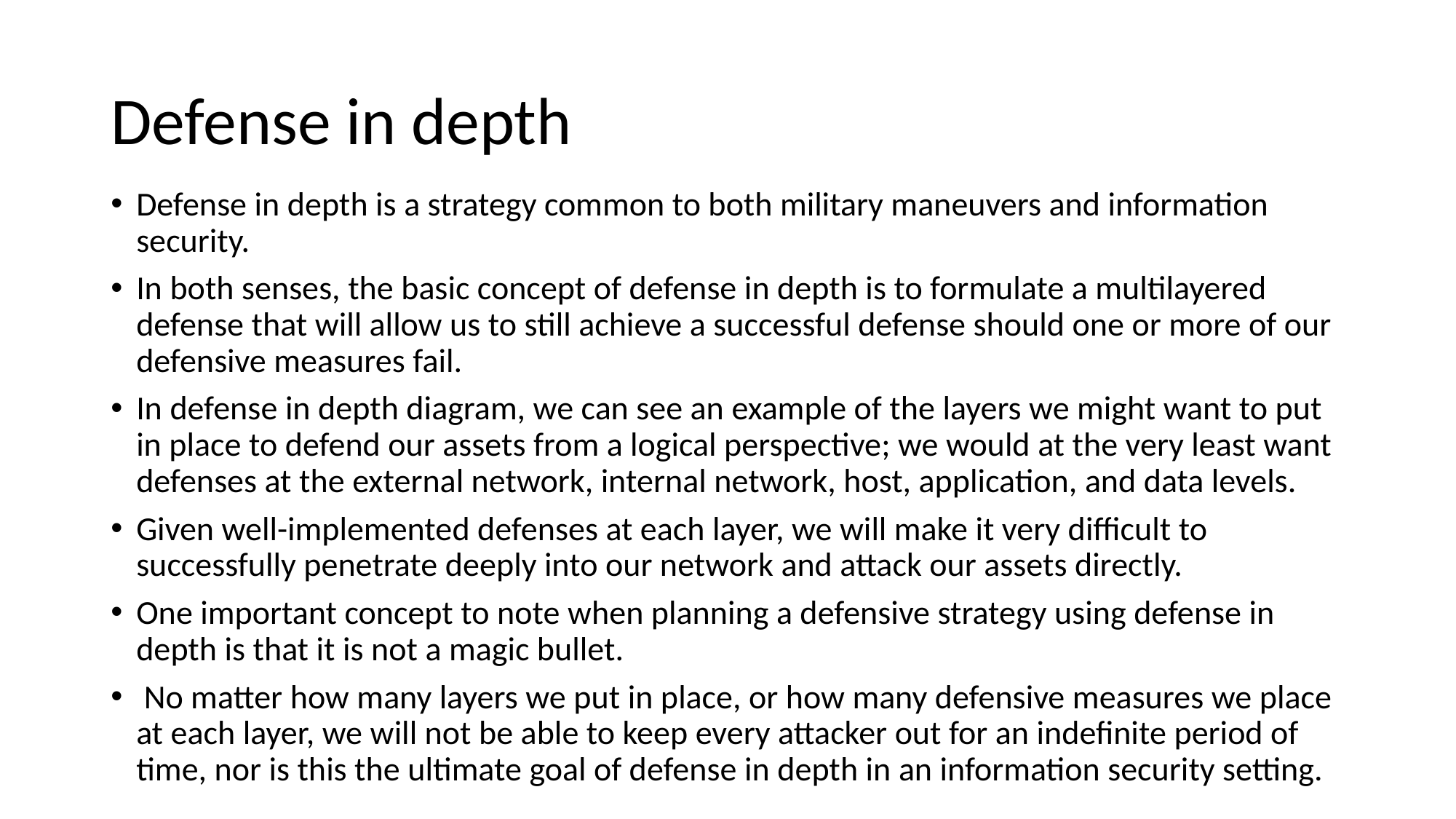

# Defense in depth
Defense in depth is a strategy common to both military maneuvers and information security.
In both senses, the basic concept of defense in depth is to formulate a multilayered defense that will allow us to still achieve a successful defense should one or more of our defensive measures fail.
In defense in depth diagram, we can see an example of the layers we might want to put in place to defend our assets from a logical perspective; we would at the very least want defenses at the external network, internal network, host, application, and data levels.
Given well-implemented defenses at each layer, we will make it very difficult to successfully penetrate deeply into our network and attack our assets directly.
One important concept to note when planning a defensive strategy using defense in depth is that it is not a magic bullet.
 No matter how many layers we put in place, or how many defensive measures we place at each layer, we will not be able to keep every attacker out for an indefinite period of time, nor is this the ultimate goal of defense in depth in an information security setting.